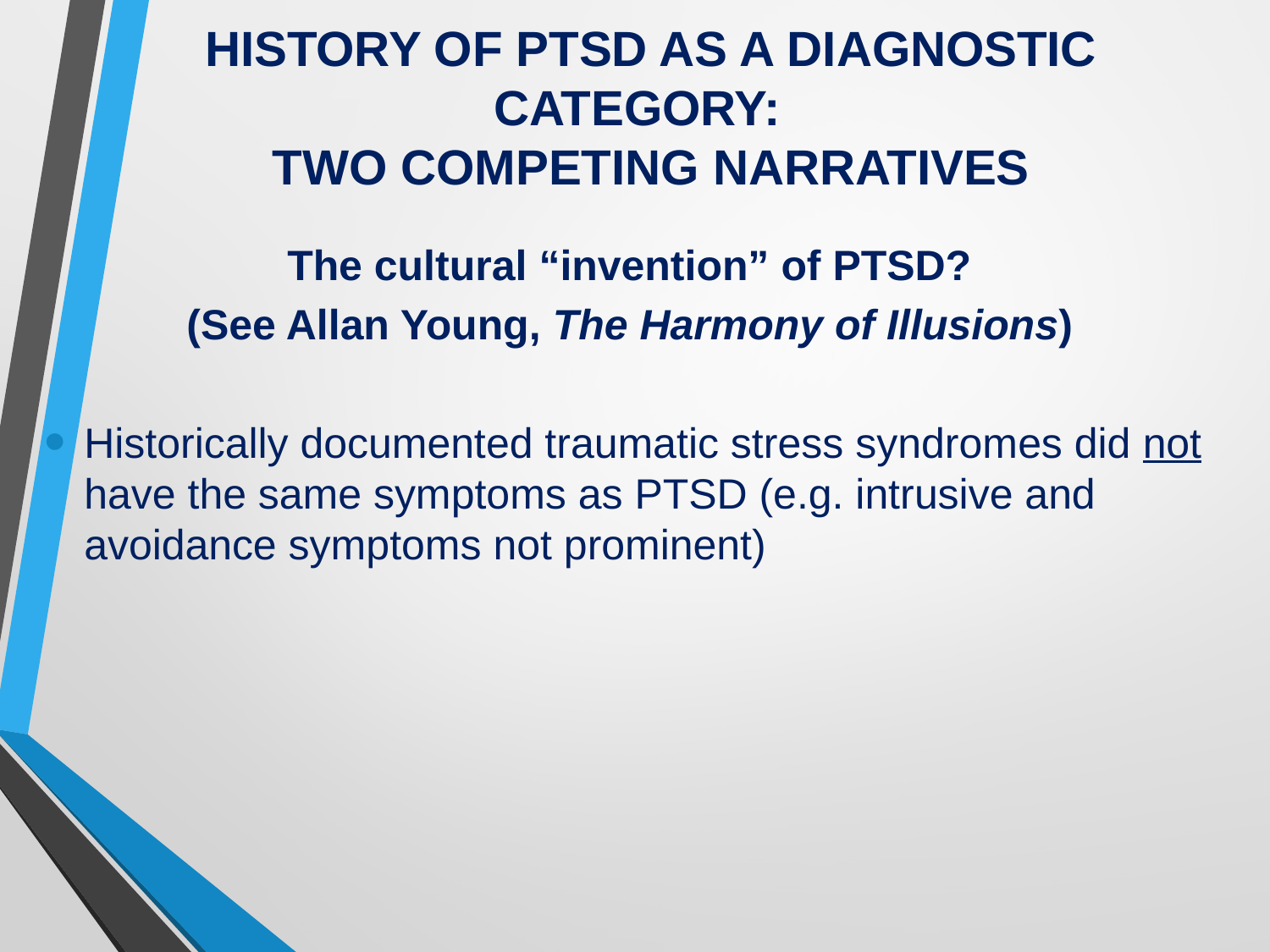

# HISTORY OF PTSD AS A DIAGNOSTIC CATEGORY: TWO COMPETING NARRATIVES
The cultural “invention” of PTSD?
(See Allan Young, The Harmony of Illusions)

Historically documented traumatic stress syndromes did not have the same symptoms as PTSD (e.g. intrusive and avoidance symptoms not prominent)